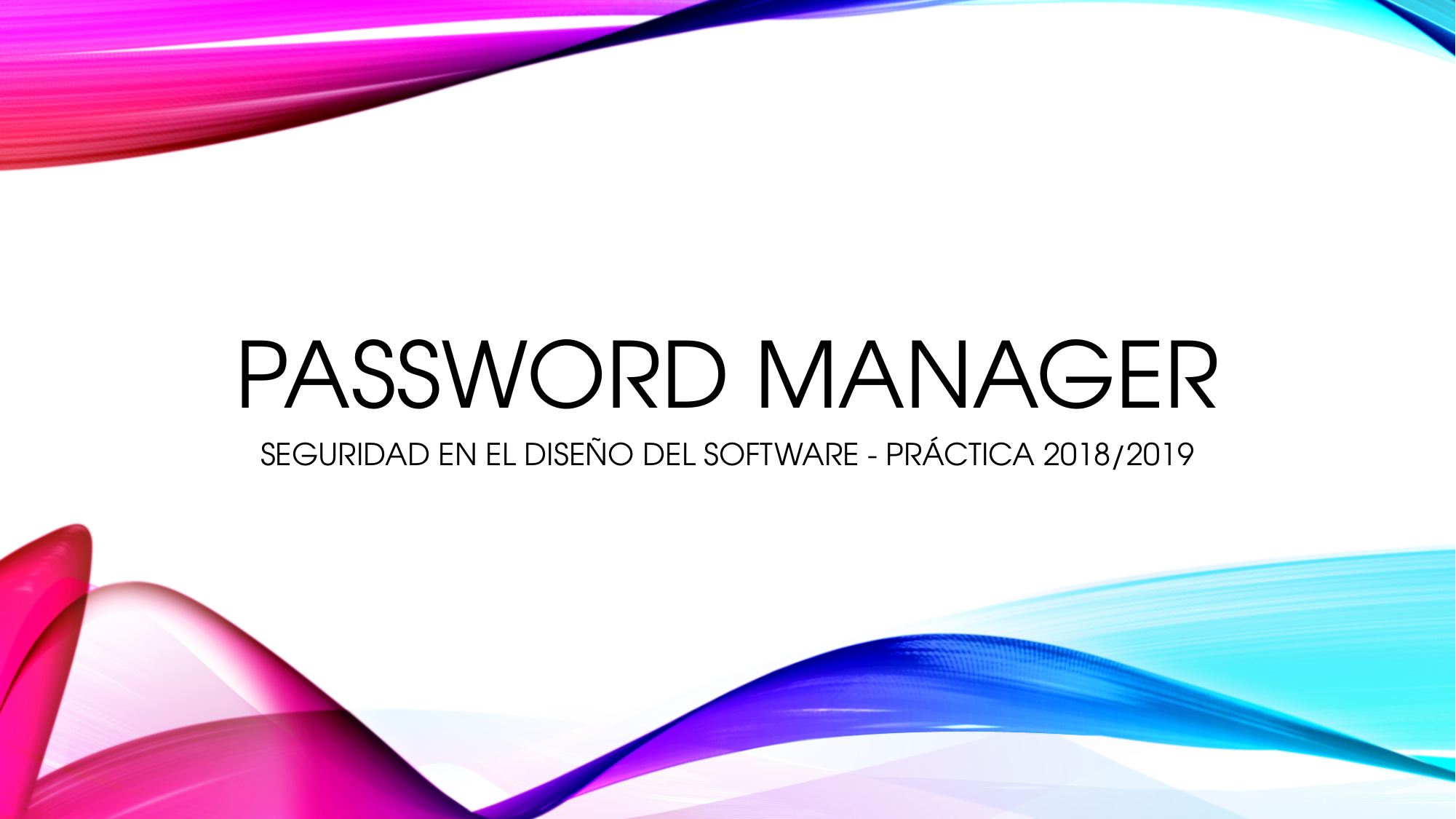

# Password Manager
SEGURIDAD EN EL DISEÑO DEL SOFTWARE - PRÁCTICA 2018/2019